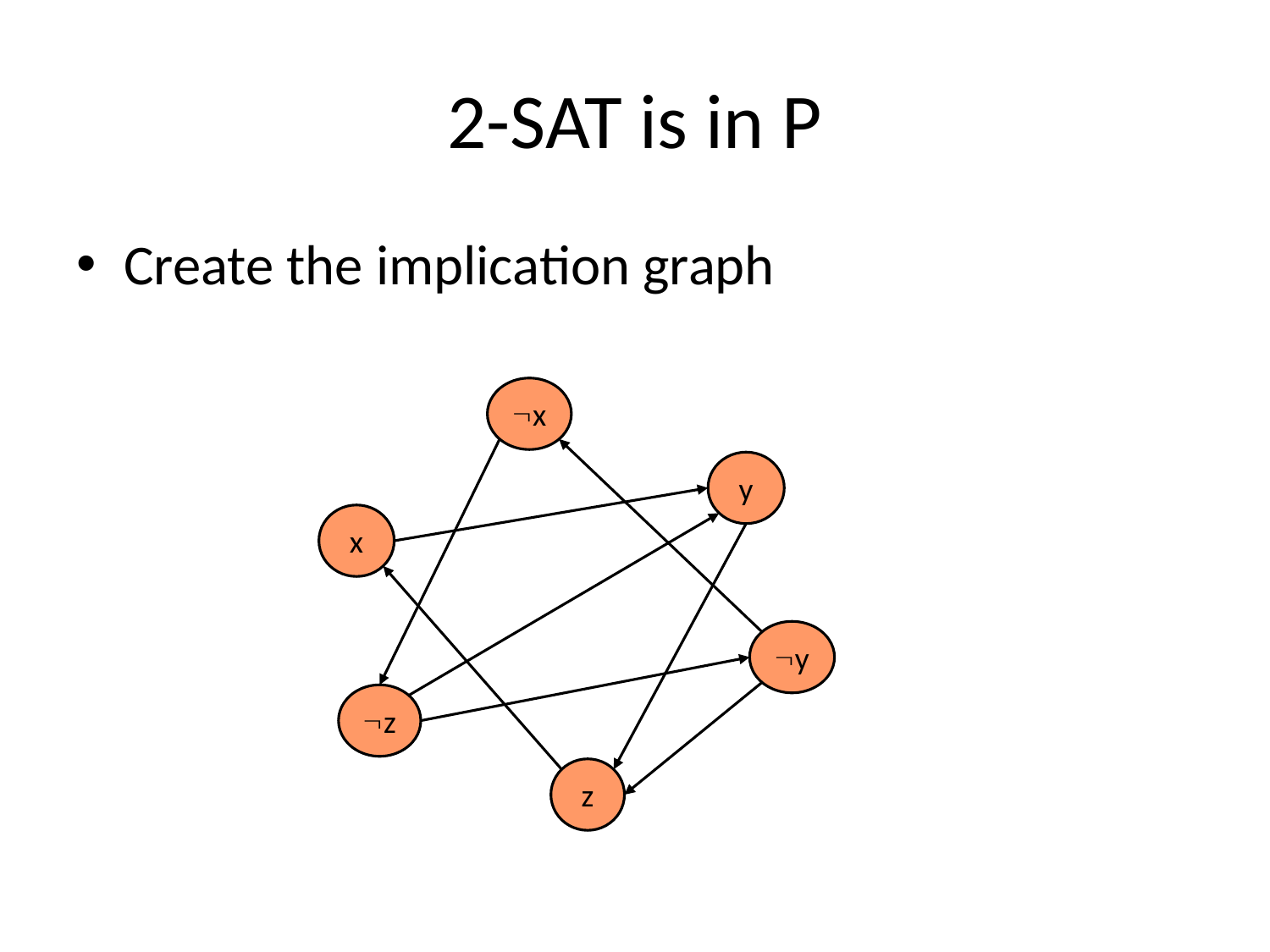

# 2-SAT is in P
Create the implication graph

¬x
 y
 x
¬y
¬z
 z